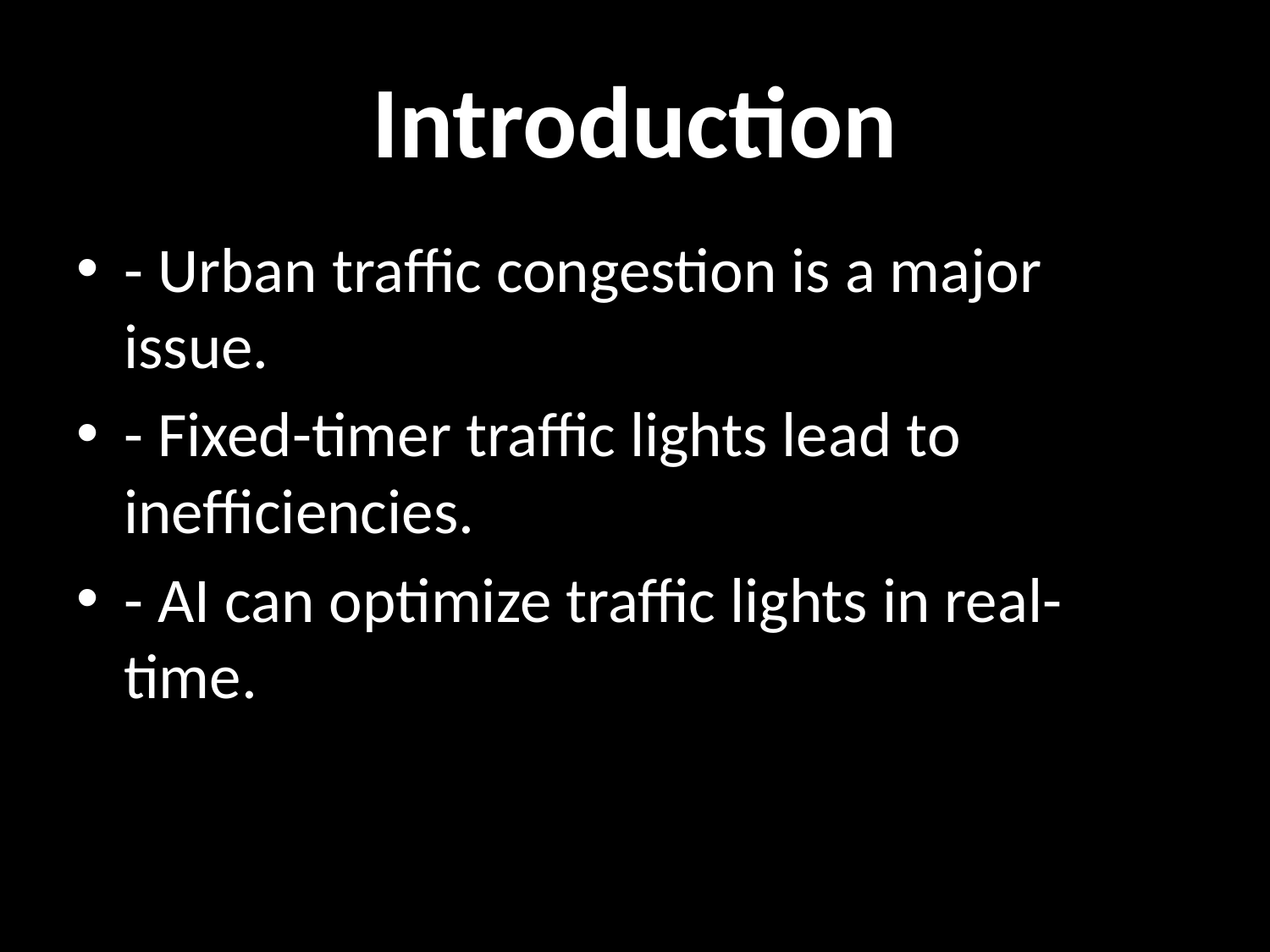

# Introduction
- Urban traffic congestion is a major issue.
- Fixed-timer traffic lights lead to inefficiencies.
- AI can optimize traffic lights in real-time.